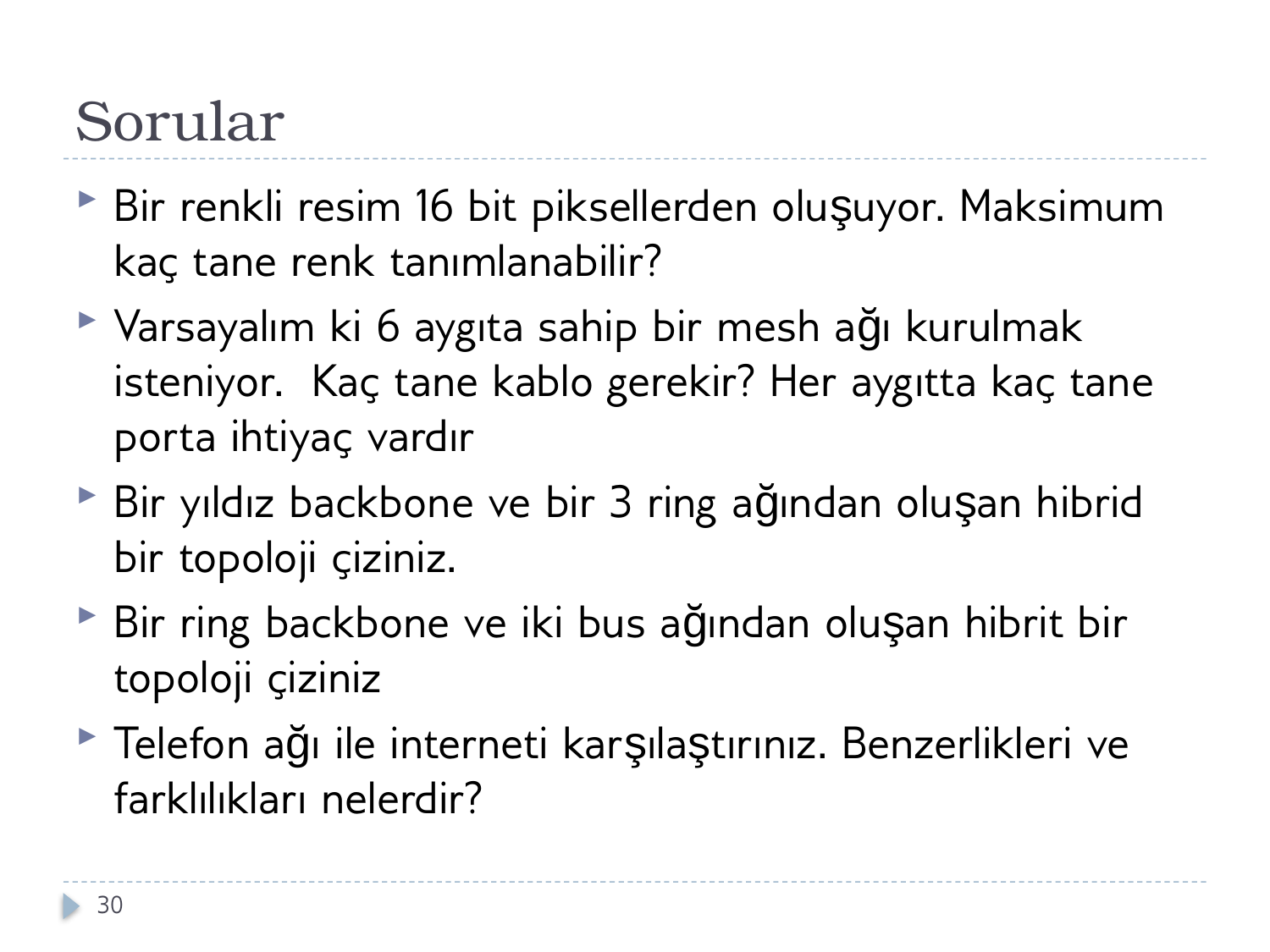

# Sorular
Bir renkli resim 16 bit piksellerden oluşuyor. Maksimum kaç tane renk tanımlanabilir?
Varsayalım ki 6 aygıta sahip bir mesh ağı kurulmak isteniyor.  Kaç tane kablo gerekir? Her aygıtta kaç tane porta ihtiyaç vardır
Bir yıldız backbone ve bir 3 ring ağından oluşan hibrid bir topoloji çiziniz.
Bir ring backbone ve iki bus ağından oluşan hibrit bir topoloji çiziniz
Telefon ağı ile interneti karşılaştırınız. Benzerlikleri ve farklılıkları nelerdir?
30